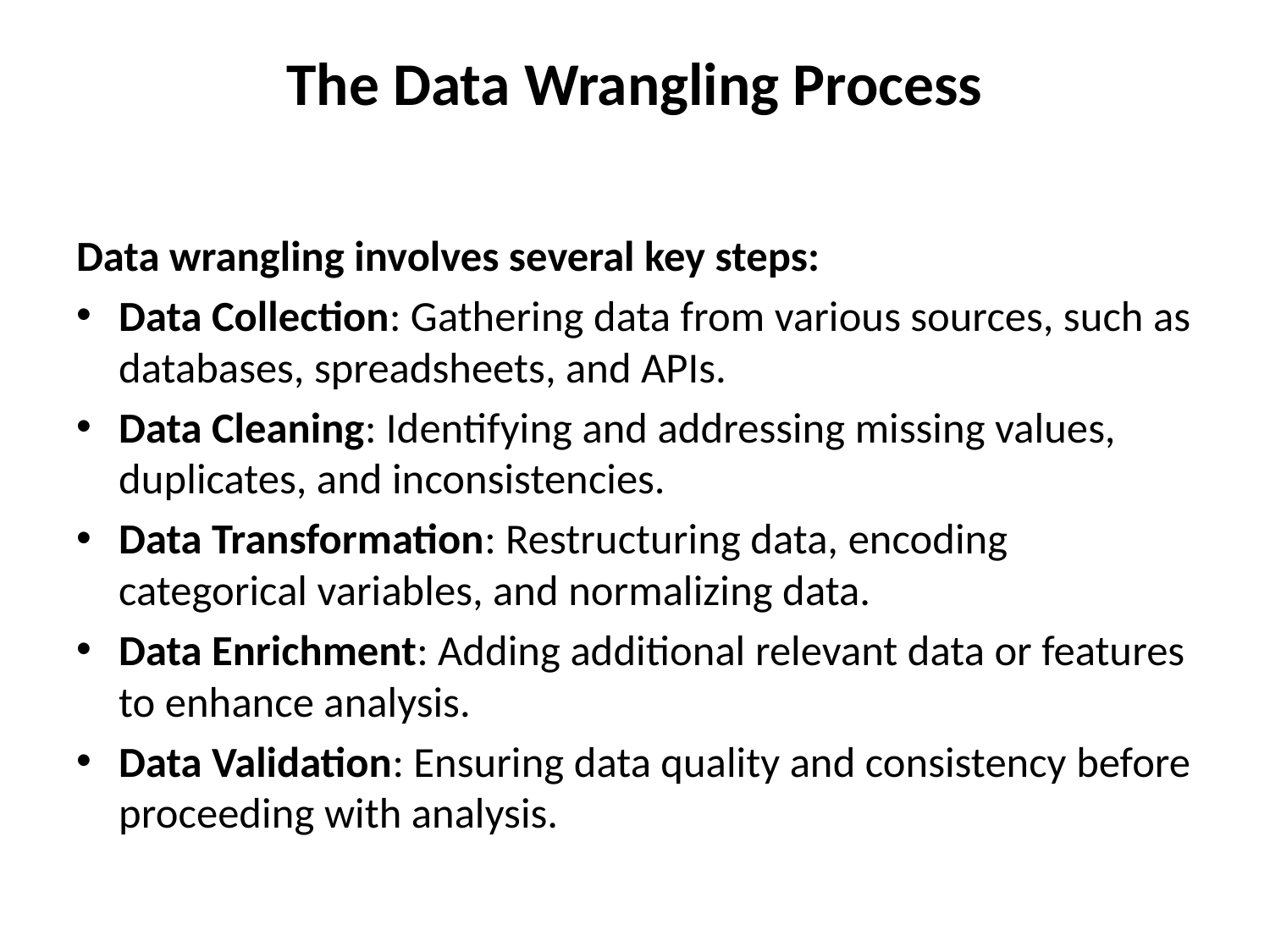

# The Data Wrangling Process
Data wrangling involves several key steps:
Data Collection: Gathering data from various sources, such as databases, spreadsheets, and APIs.
Data Cleaning: Identifying and addressing missing values, duplicates, and inconsistencies.
Data Transformation: Restructuring data, encoding categorical variables, and normalizing data.
Data Enrichment: Adding additional relevant data or features to enhance analysis.
Data Validation: Ensuring data quality and consistency before proceeding with analysis.